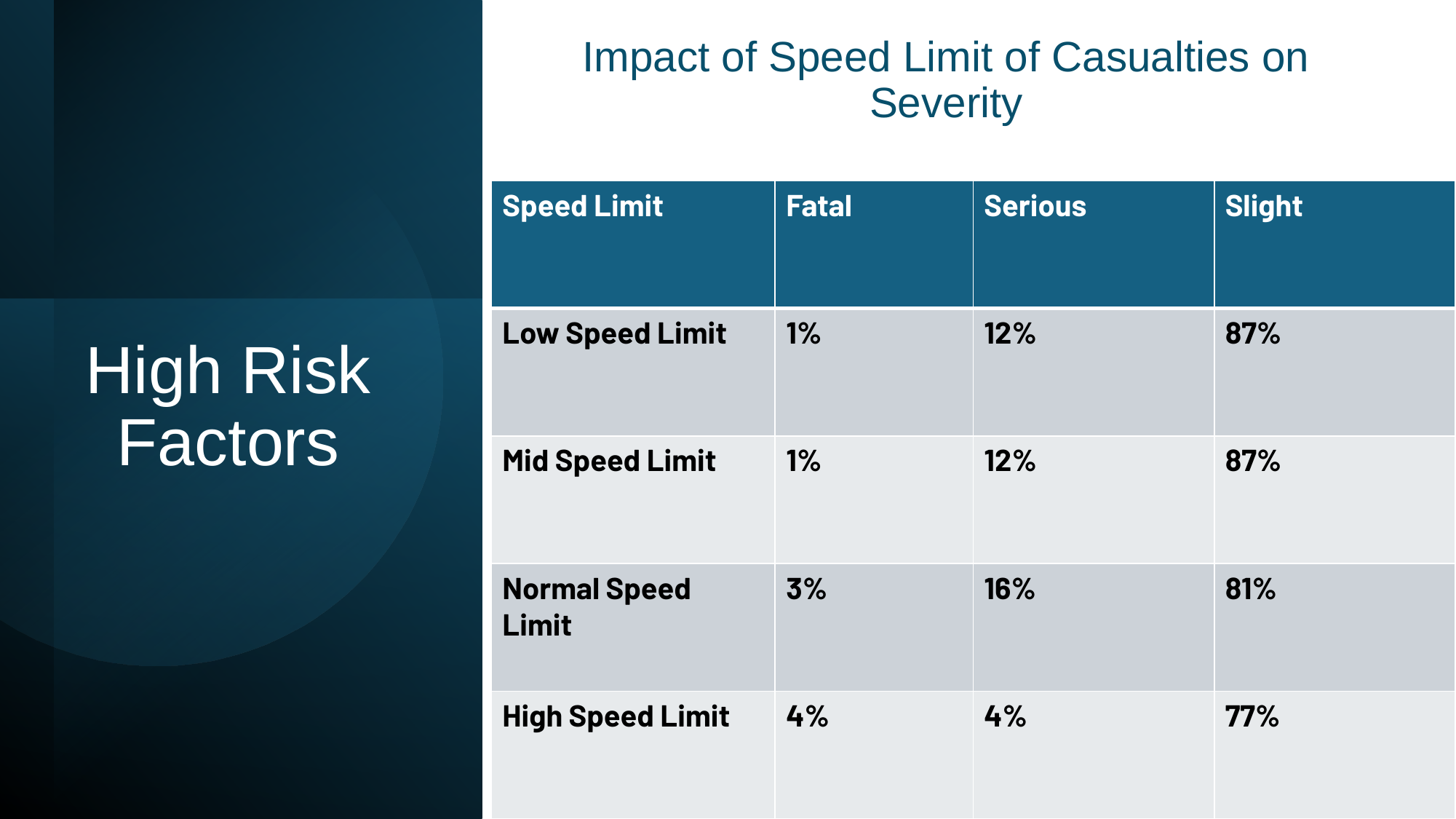

Impact of Speed Limit of Casualties on Severity

| Speed Limit | Fatal | Serious | Slight |
| --- | --- | --- | --- |
| Low Speed Limit | 1% | 12% | 87% |
| Mid Speed Limit | 1% | 12% | 87% |
| Normal Speed Limit | 3% | 16% | 81% |
| High Speed Limit | 4% | 4% | 77% |

# High Risk Factors